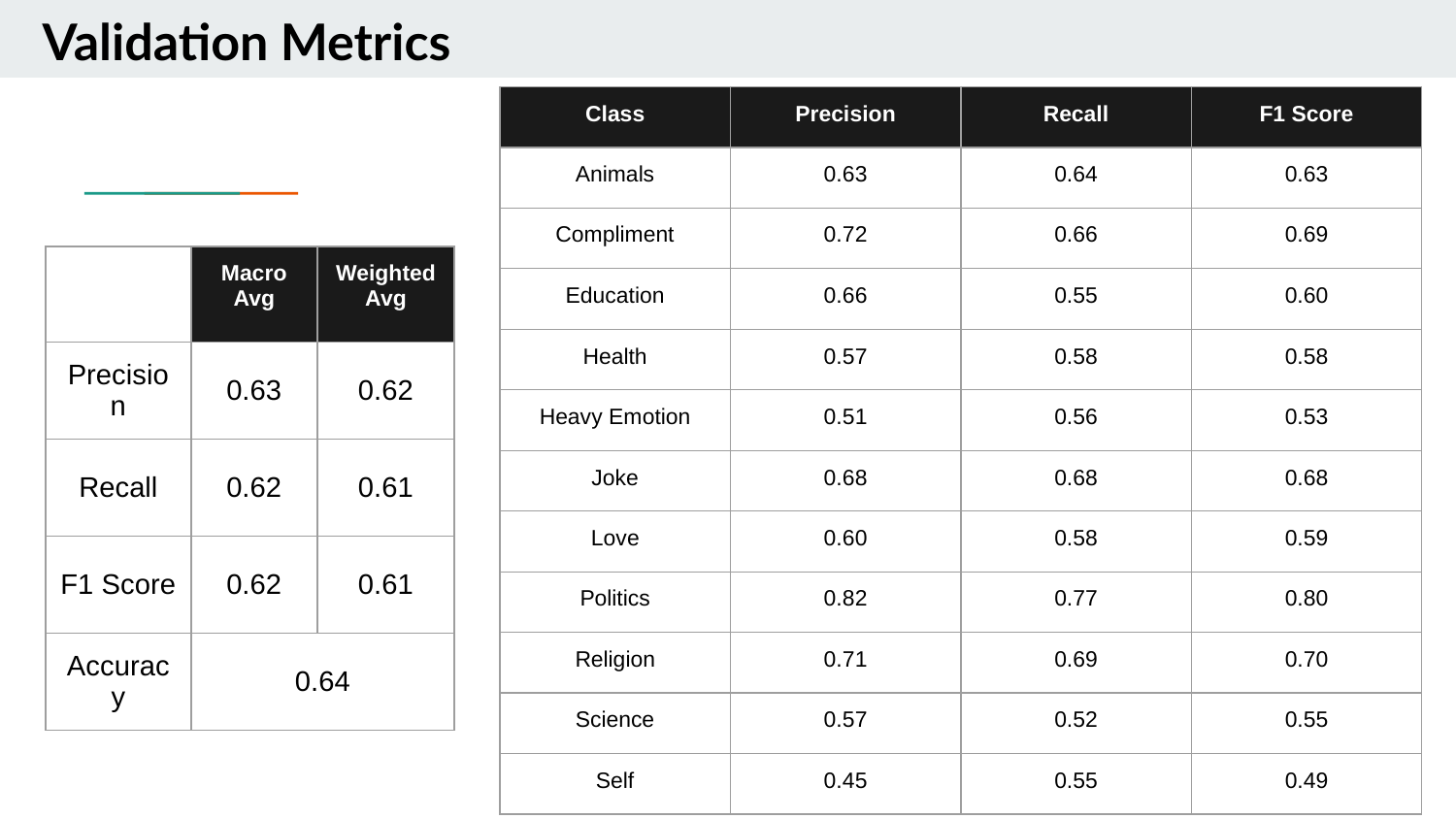

Validation Metrics
| Class | Precision | Recall | F1 Score |
| --- | --- | --- | --- |
| Animals | 0.63 | 0.64 | 0.63 |
| Compliment | 0.72 | 0.66 | 0.69 |
| Education | 0.66 | 0.55 | 0.60 |
| Health | 0.57 | 0.58 | 0.58 |
| Heavy Emotion | 0.51 | 0.56 | 0.53 |
| Joke | 0.68 | 0.68 | 0.68 |
| Love | 0.60 | 0.58 | 0.59 |
| Politics | 0.82 | 0.77 | 0.80 |
| Religion | 0.71 | 0.69 | 0.70 |
| Science | 0.57 | 0.52 | 0.55 |
| Self | 0.45 | 0.55 | 0.49 |
|  | Macro Avg | Weighted Avg |
| --- | --- | --- |
| Precision | 0.63 | 0.62 |
| Recall | 0.62 | 0.61 |
| F1 Score | 0.62 | 0.61 |
| Accuracy | 0.64 |  |